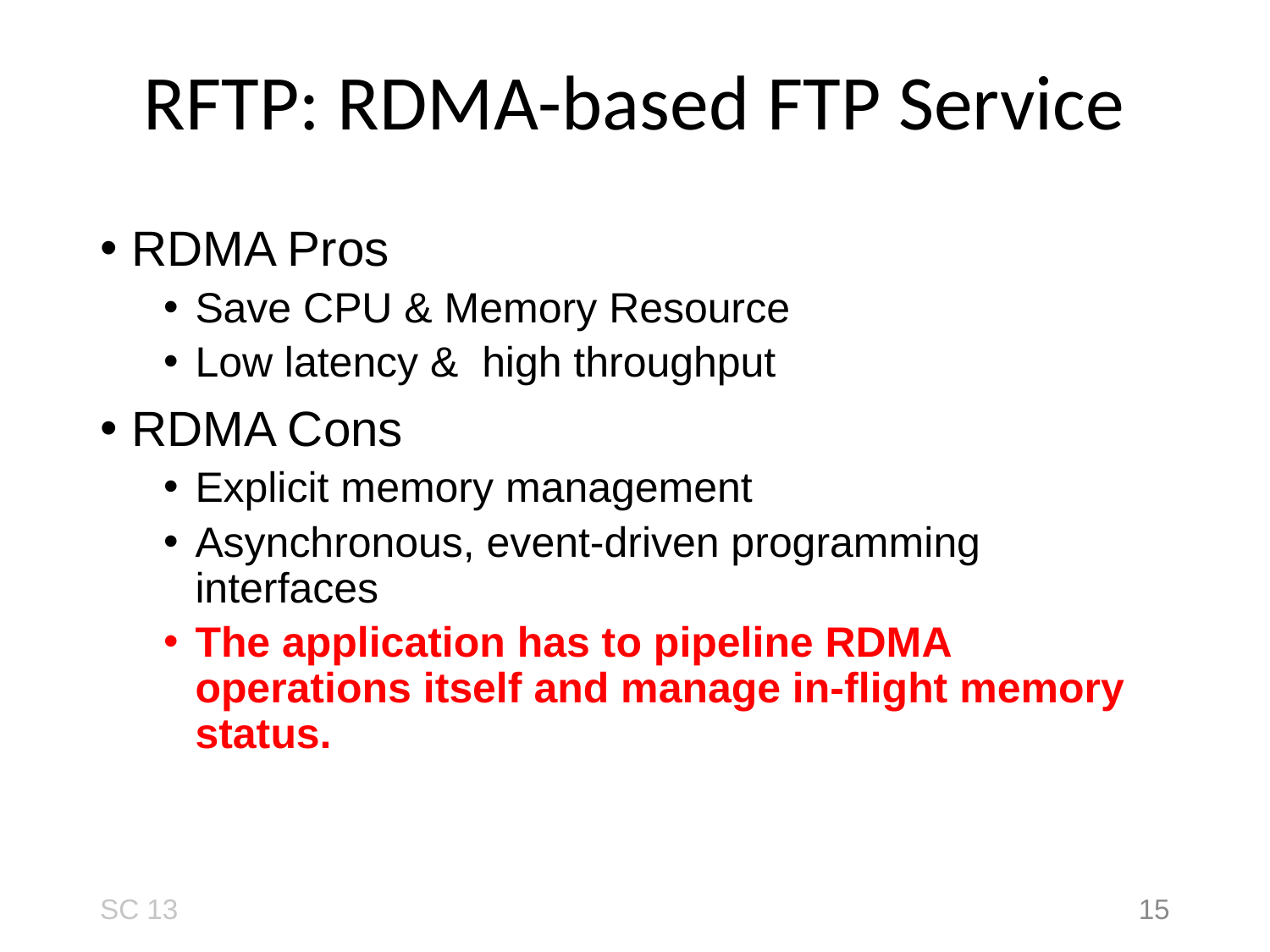

# RFTP: RDMA-based FTP Service
RDMA Pros
Save CPU & Memory Resource
Low latency &  high throughput
RDMA Cons
Explicit memory management
Asynchronous, event-driven programming interfaces
The application has to pipeline RDMA operations itself and manage in-flight memory status.

SC 13
15